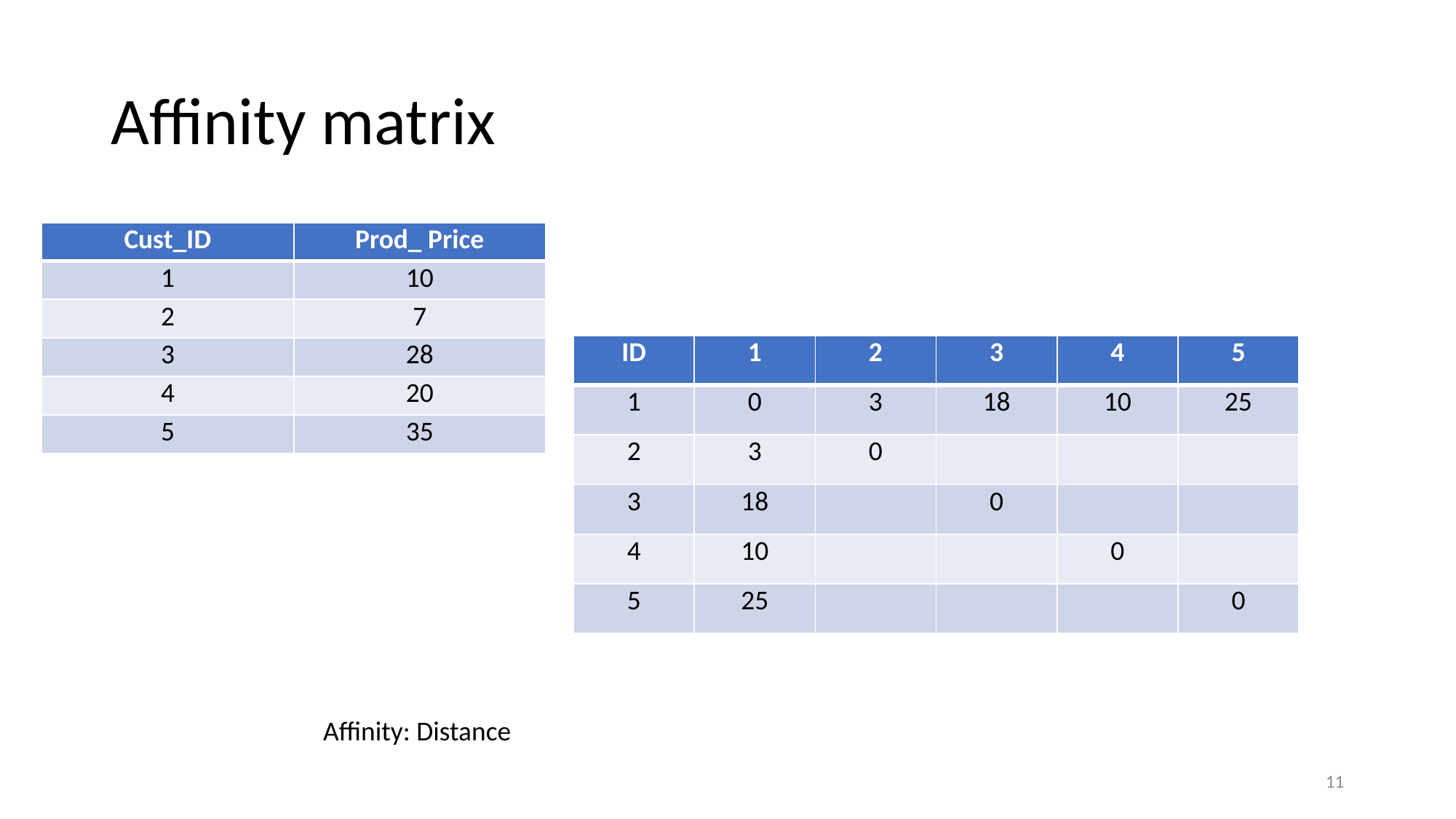

# Affinity matrix
| Cust\_ID | Prod\_ Price |
| --- | --- |
| 1 | 10 |
| 2 | 7 |
| 3 | 28 |
| 4 | 20 |
| 5 | 35 |
| ID | 1 | 2 | 3 | 4 | 5 |
| --- | --- | --- | --- | --- | --- |
| 1 | 0 | 3 | 18 | 10 | 25 |
| 2 | 3 | 0 |  |  |  |
| 3 | 18 |  | 0 |  |  |
| 4 | 10 |  |  | 0 |  |
| 5 | 25 |  |  |  | 0 |
Affinity: Distance
11